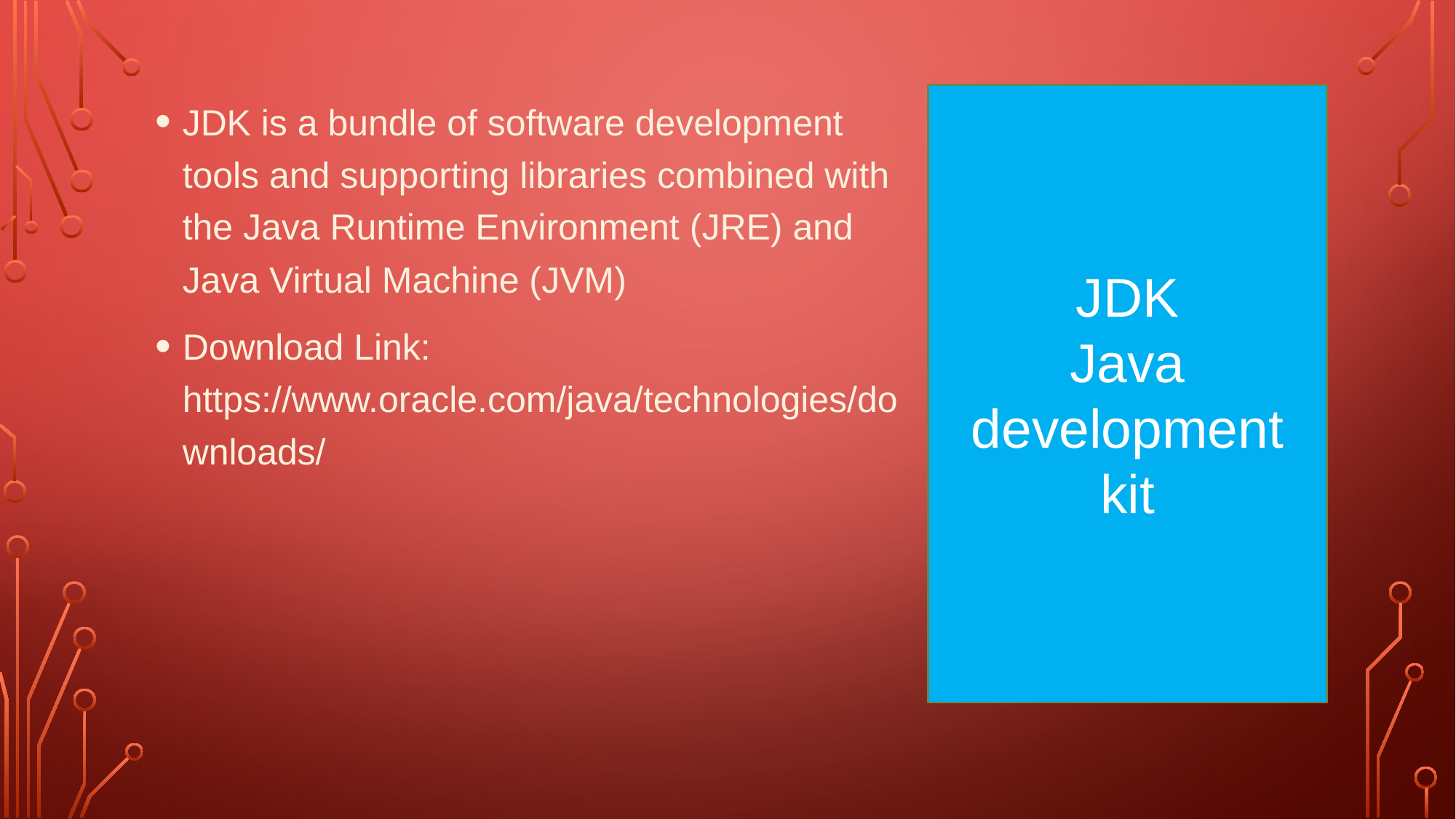

JDK is a bundle of software development tools and supporting libraries combined with the Java Runtime Environment (JRE) and Java Virtual Machine (JVM)
Download Link: https://www.oracle.com/java/technologies/downloads/
JDK
Java development kit